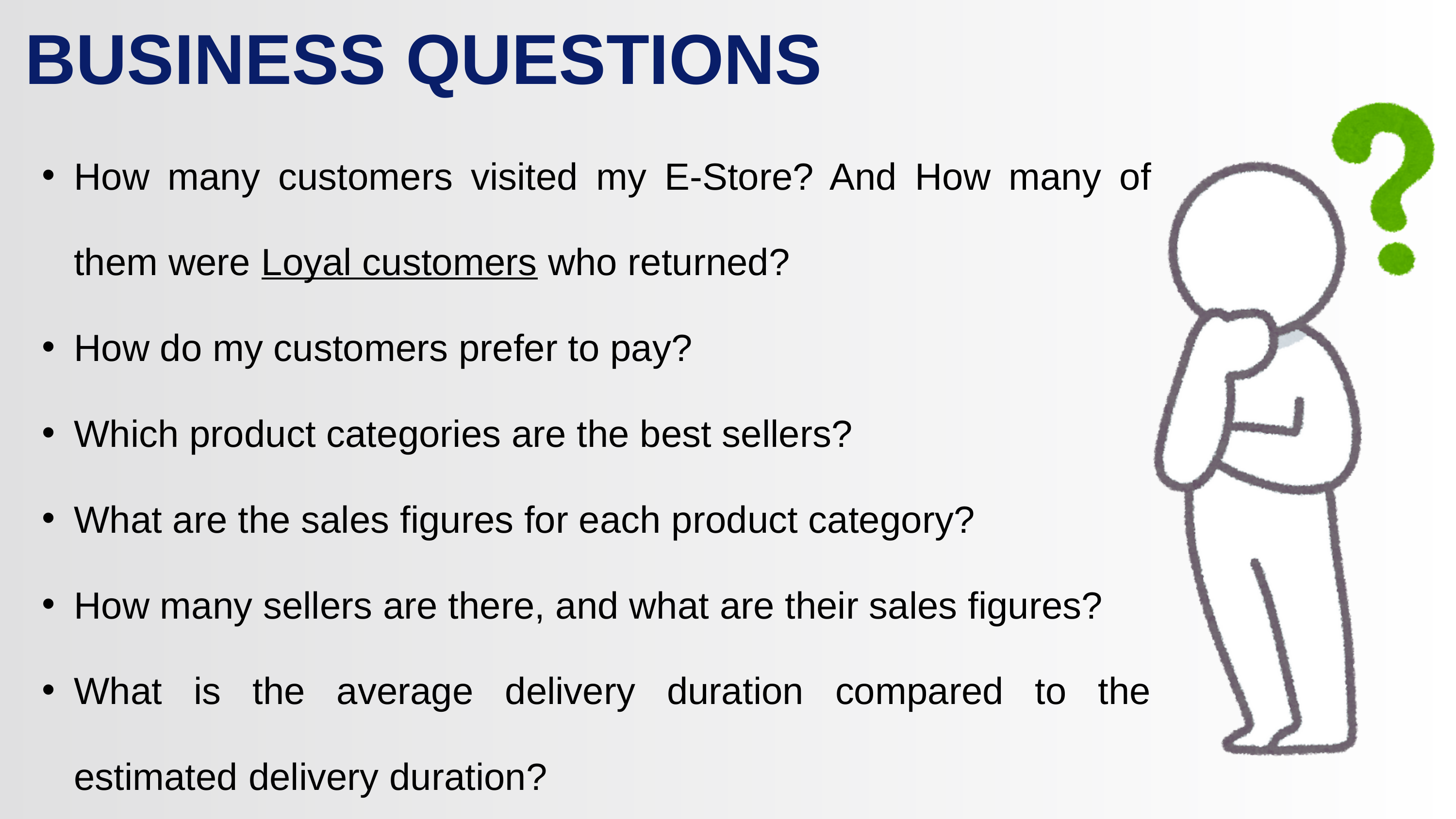

BUSINESS QUESTIONS

How many customers visited my E-Store? And How many of them were Loyal customers who returned?
How do my customers prefer to pay?
Which product categories are the best sellers?
What are the sales figures for each product category?
How many sellers are there, and what are their sales figures?
What is the average delivery duration compared to the estimated delivery duration?